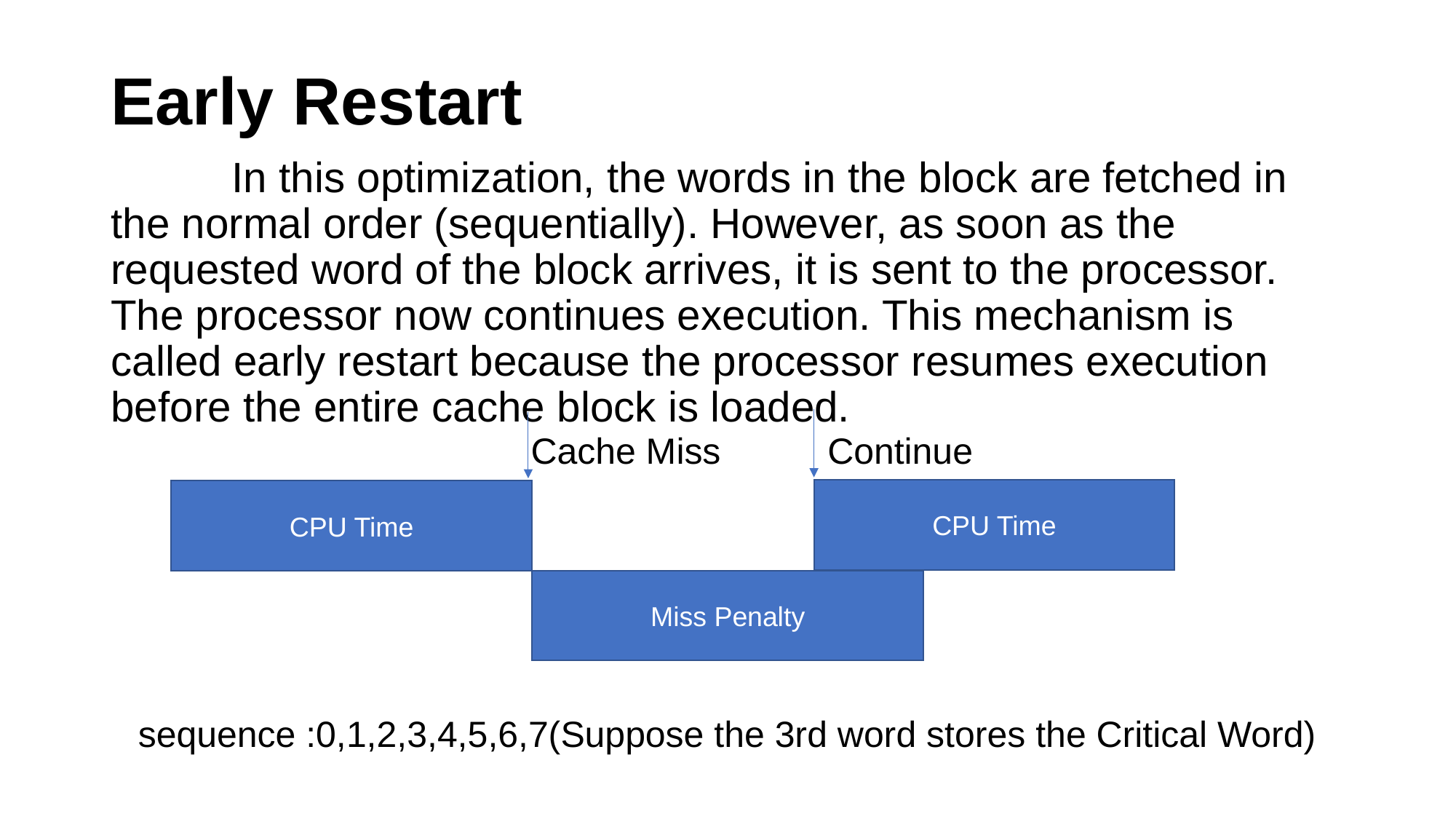

# Early Restart
	 In this optimization, the words in the block are fetched in the normal order (sequentially). However, as soon as the requested word of the block arrives, it is sent to the processor. The processor now continues execution. This mechanism is called early restart because the processor resumes execution before the entire cache block is loaded.

Cache Miss
Continue
CPU Time
CPU Time
Miss Penalty
sequence :0,1,2,3,4,5,6,7(Suppose the 3rd word stores the Critical Word)